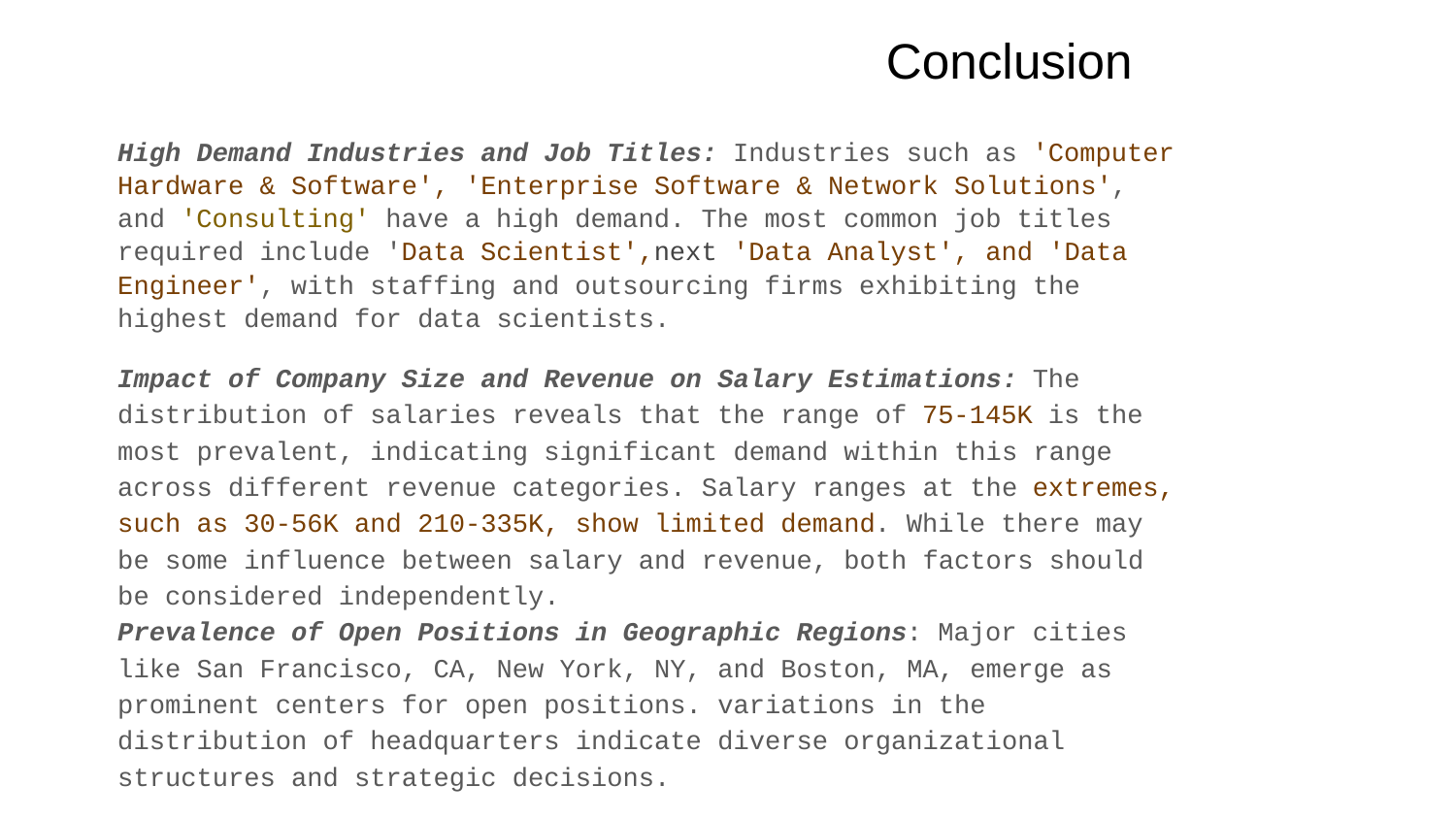

# Conclusion
High Demand Industries and Job Titles: Industries such as 'Computer Hardware & Software', 'Enterprise Software & Network Solutions', and 'Consulting' have a high demand. The most common job titles required include 'Data Scientist',next 'Data Analyst', and 'Data Engineer', with staffing and outsourcing firms exhibiting the highest demand for data scientists.
Impact of Company Size and Revenue on Salary Estimations: The distribution of salaries reveals that the range of 75-145K is the most prevalent, indicating significant demand within this range across different revenue categories. Salary ranges at the extremes, such as 30-56K and 210-335K, show limited demand. While there may be some influence between salary and revenue, both factors should be considered independently.
Prevalence of Open Positions in Geographic Regions: Major cities like San Francisco, CA, New York, NY, and Boston, MA, emerge as prominent centers for open positions. variations in the distribution of headquarters indicate diverse organizational structures and strategic decisions.